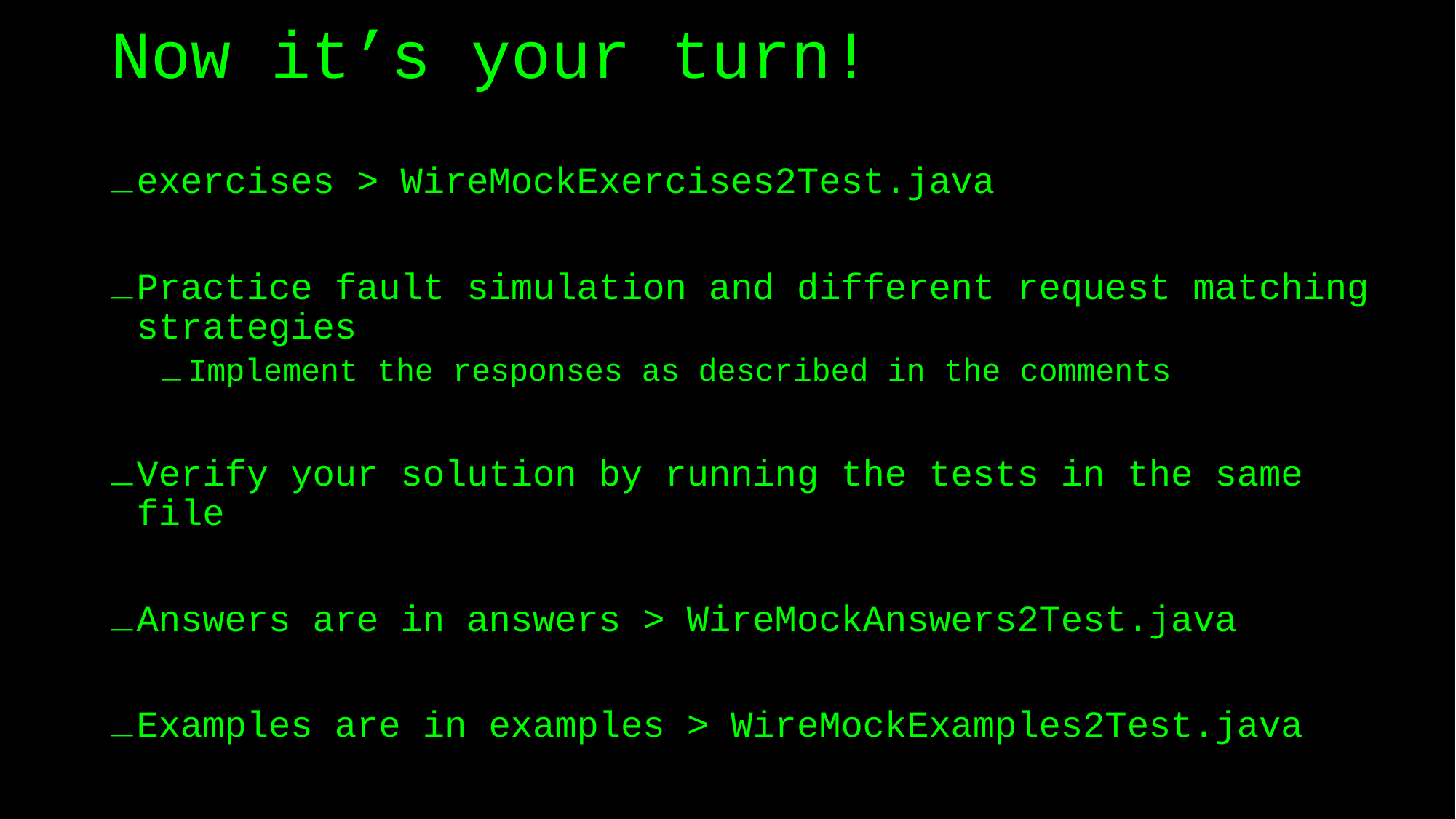

# Now it’s your turn!
exercises > WireMockExercises2Test.java

Practice fault simulation and different request matching strategies
Implement the responses as described in the comments

Verify your solution by running the tests in the same file

Answers are in answers > WireMockAnswers2Test.java

Examples are in examples > WireMockExamples2Test.java